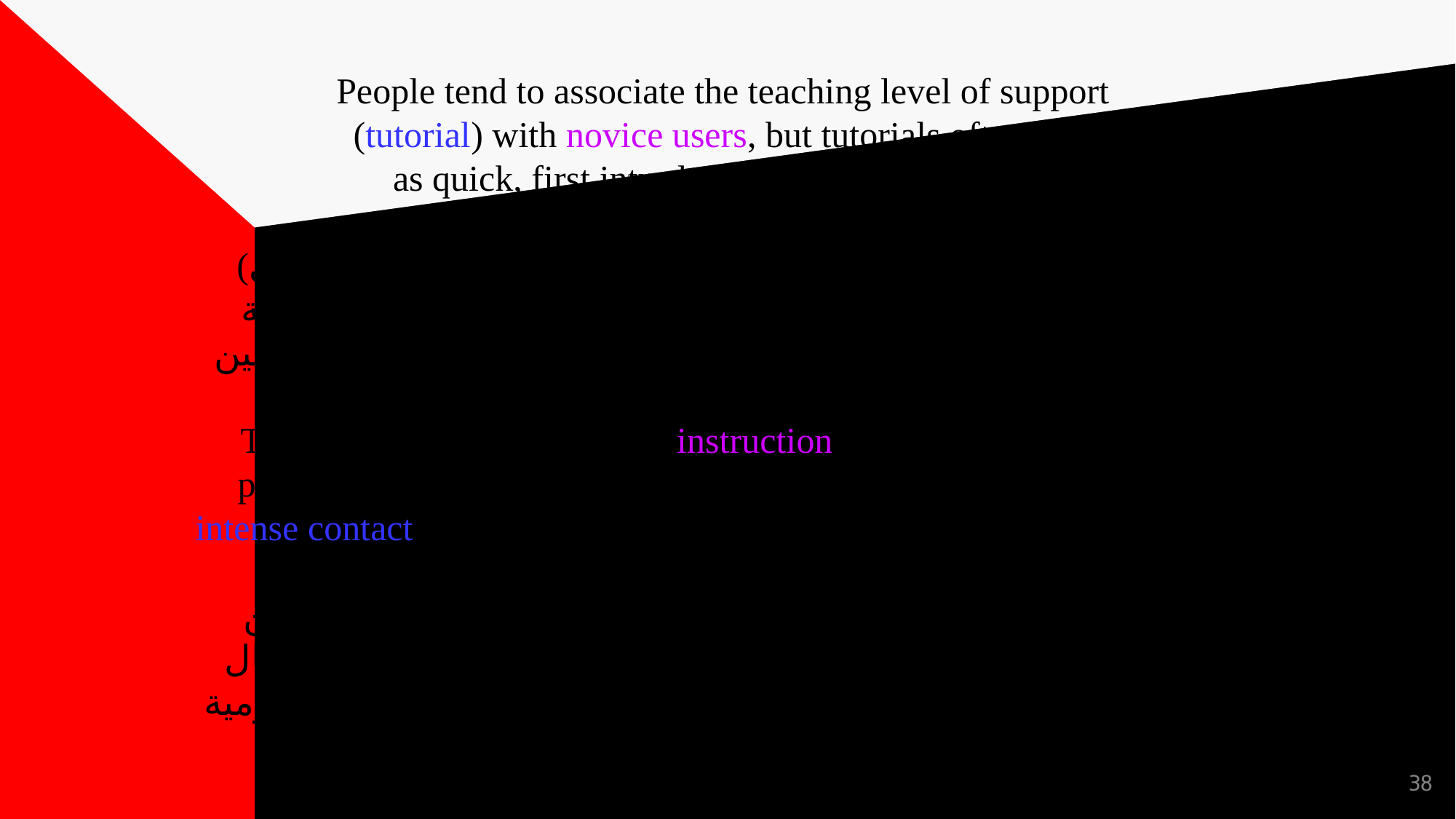

# People tend to associate the teaching level of support (tutorial) with novice users, but tutorials often serve as quick, first introduction to new software for experienced or advanced users. يميل الأشخاص إلى ربط مستوى الدعم التعليمي (البرنامج التعليمي) بالمستخدمين المبتدئين، ولكن غالبًا ما تكون البرامج التعليمية بمثابة مقدمة سريعة للبرامج الجديدة للمستخدمين ذوي الخبرة أو المتقدمين. Tutorials follow principles of instruction that assume that the users progress in skill and confidence with a program. With teaching, the intense contact between teacher and learner requires a different design of text and graphical info than for guidance or reference. تتبع البرامج التعليمية مبادئ التعليمات التي تفترض أن المستخدمين يتقدمون في المهارة والثقة مع البرنامج. في التدريس، يتطلب الاتصال المكثف بين المعلم والمتعلم تصميمًا مختلفًا للنص والمعلومات الرسومية عن التوجيه أو المرجع.
38